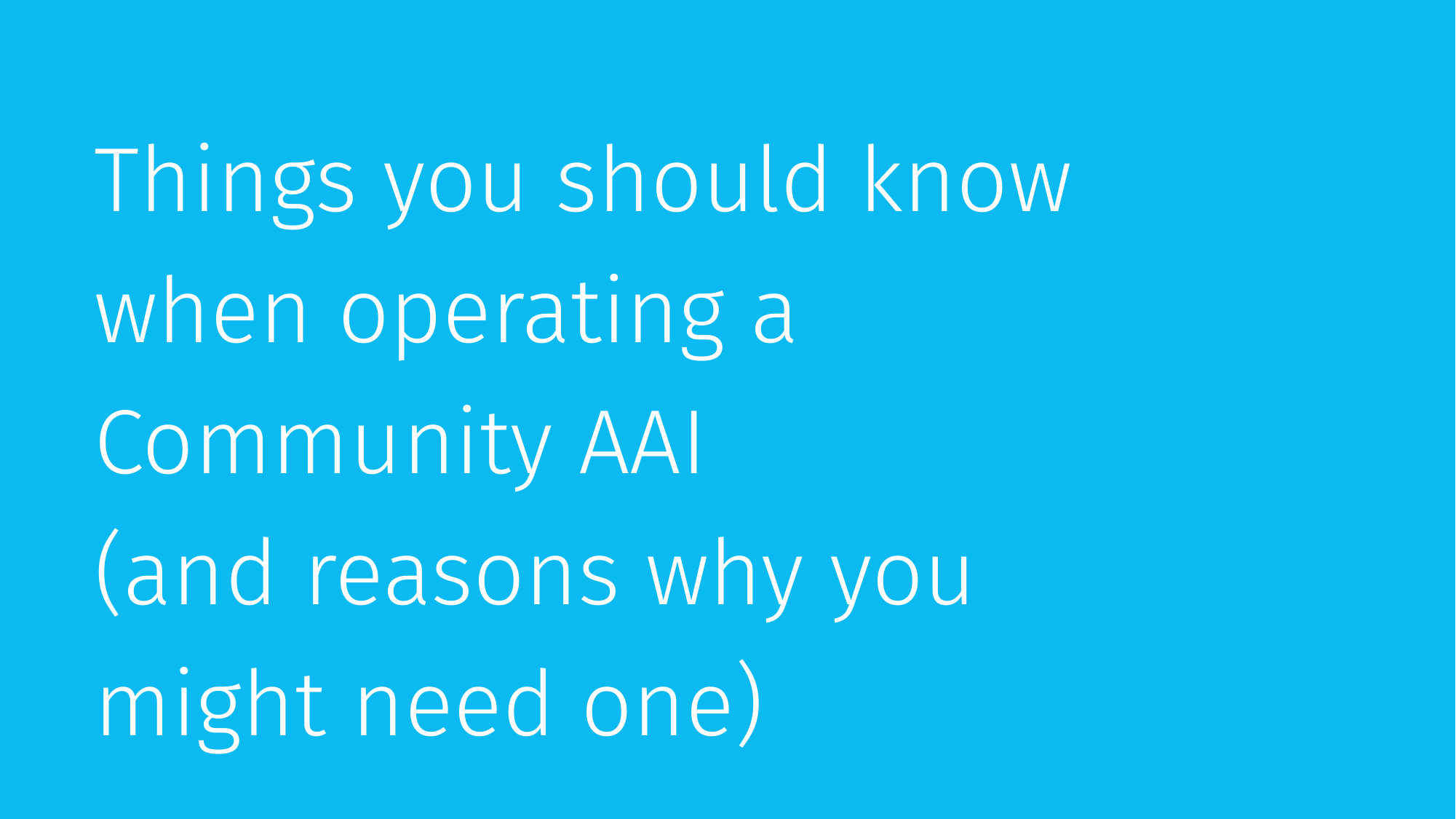

# Things you should know when operating a Community AAI (and reasons why you might need one)